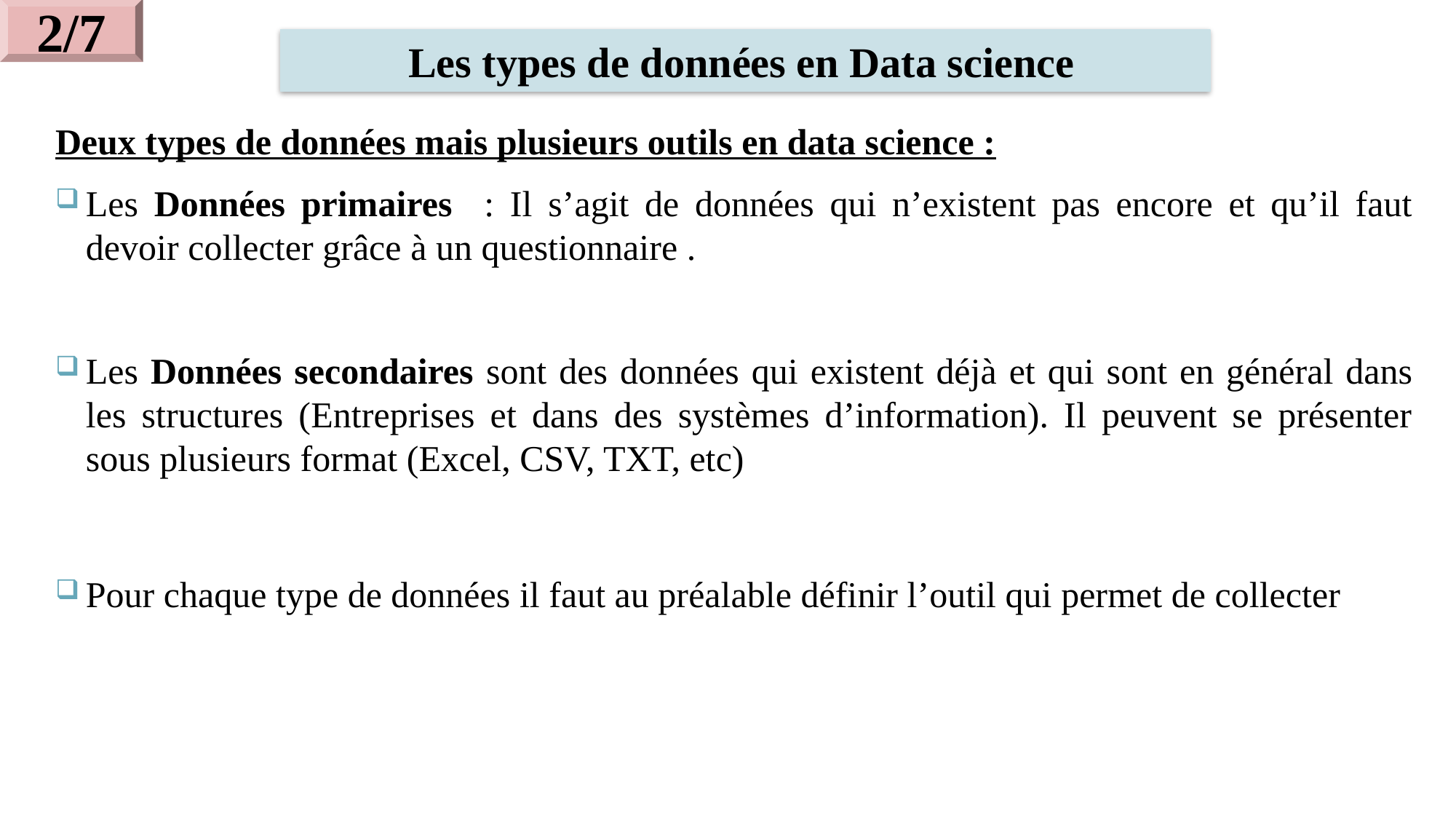

2/7
Les types de données en Data science
Deux types de données mais plusieurs outils en data science :
Les Données primaires  : Il s’agit de données qui n’existent pas encore et qu’il faut devoir collecter grâce à un questionnaire .

Les Données secondaires sont des données qui existent déjà et qui sont en général dans les structures (Entreprises et dans des systèmes d’information). Il peuvent se présenter sous plusieurs format (Excel, CSV, TXT, etc)

Pour chaque type de données il faut au préalable définir l’outil qui permet de collecter